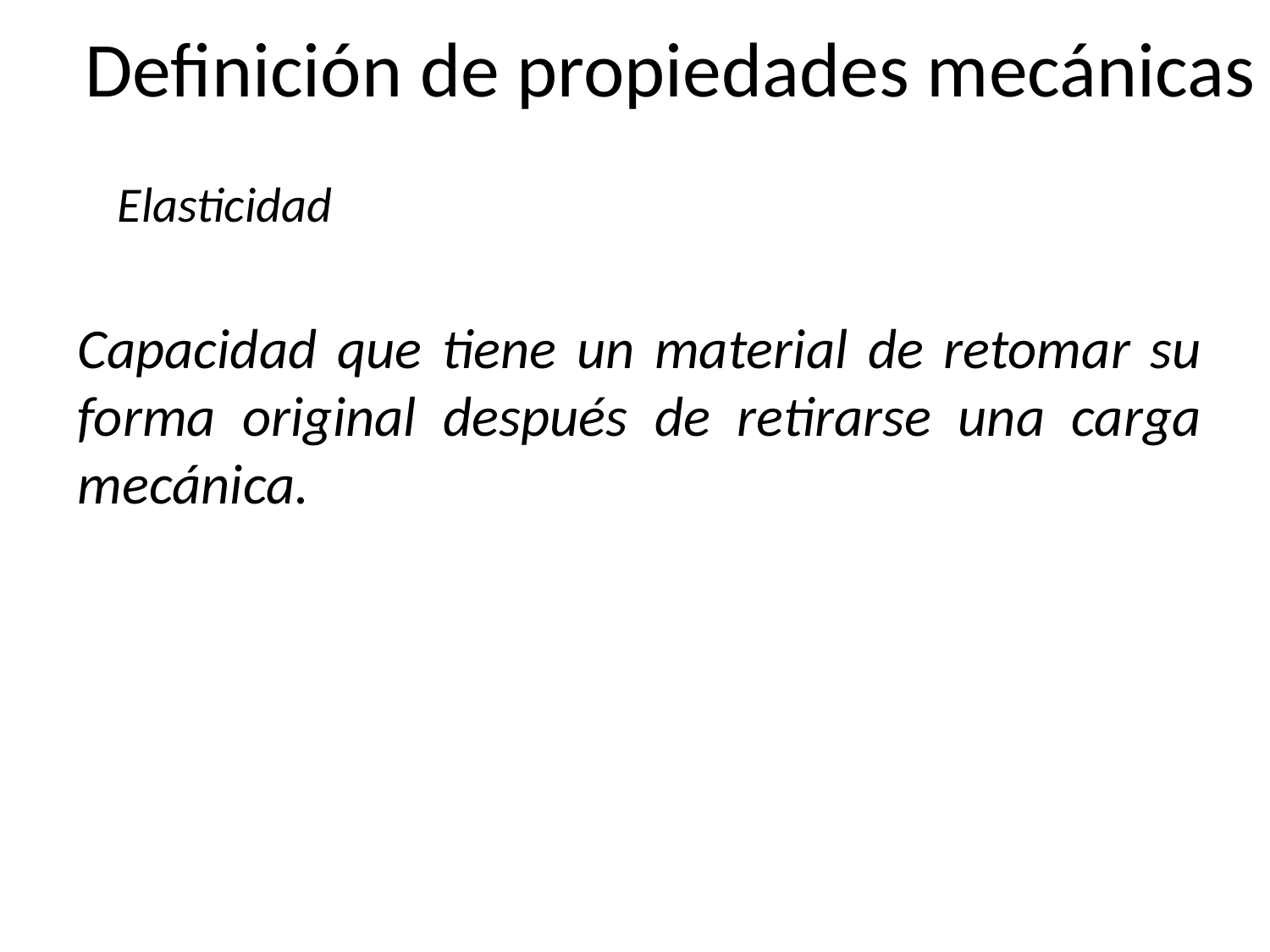

# Definición de propiedades mecánicas
Elasticidad
Capacidad que tiene un material de retomar su forma original después de retirarse una carga mecánica.